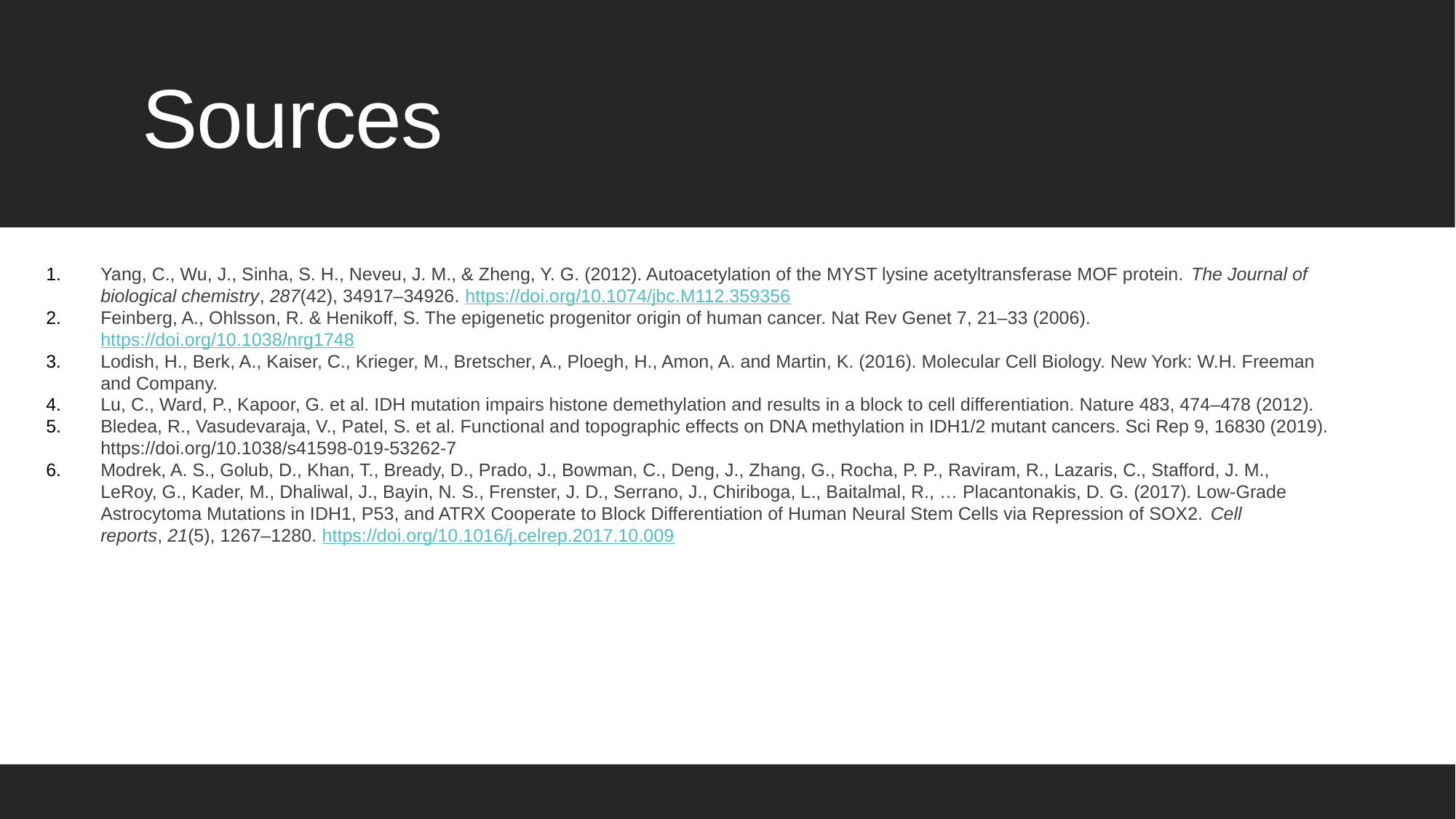

# Sources
Yang, C., Wu, J., Sinha, S. H., Neveu, J. M., & Zheng, Y. G. (2012). Autoacetylation of the MYST lysine acetyltransferase MOF protein. The Journal of biological chemistry, 287(42), 34917–34926. https://doi.org/10.1074/jbc.M112.359356
Feinberg, A., Ohlsson, R. & Henikoff, S. The epigenetic progenitor origin of human cancer. Nat Rev Genet 7, 21–33 (2006). https://doi.org/10.1038/nrg1748
Lodish, H., Berk, A., Kaiser, C., Krieger, M., Bretscher, A., Ploegh, H., Amon, A. and Martin, K. (2016). Molecular Cell Biology. New York: W.H. Freeman and Company.
Lu, C., Ward, P., Kapoor, G. et al. IDH mutation impairs histone demethylation and results in a block to cell differentiation. Nature 483, 474–478 (2012).
Bledea, R., Vasudevaraja, V., Patel, S. et al. Functional and topographic effects on DNA methylation in IDH1/2 mutant cancers. Sci Rep 9, 16830 (2019). https://doi.org/10.1038/s41598-019-53262-7
Modrek, A. S., Golub, D., Khan, T., Bready, D., Prado, J., Bowman, C., Deng, J., Zhang, G., Rocha, P. P., Raviram, R., Lazaris, C., Stafford, J. M., LeRoy, G., Kader, M., Dhaliwal, J., Bayin, N. S., Frenster, J. D., Serrano, J., Chiriboga, L., Baitalmal, R., … Placantonakis, D. G. (2017). Low-Grade Astrocytoma Mutations in IDH1, P53, and ATRX Cooperate to Block Differentiation of Human Neural Stem Cells via Repression of SOX2. Cell reports, 21(5), 1267–1280. https://doi.org/10.1016/j.celrep.2017.10.009